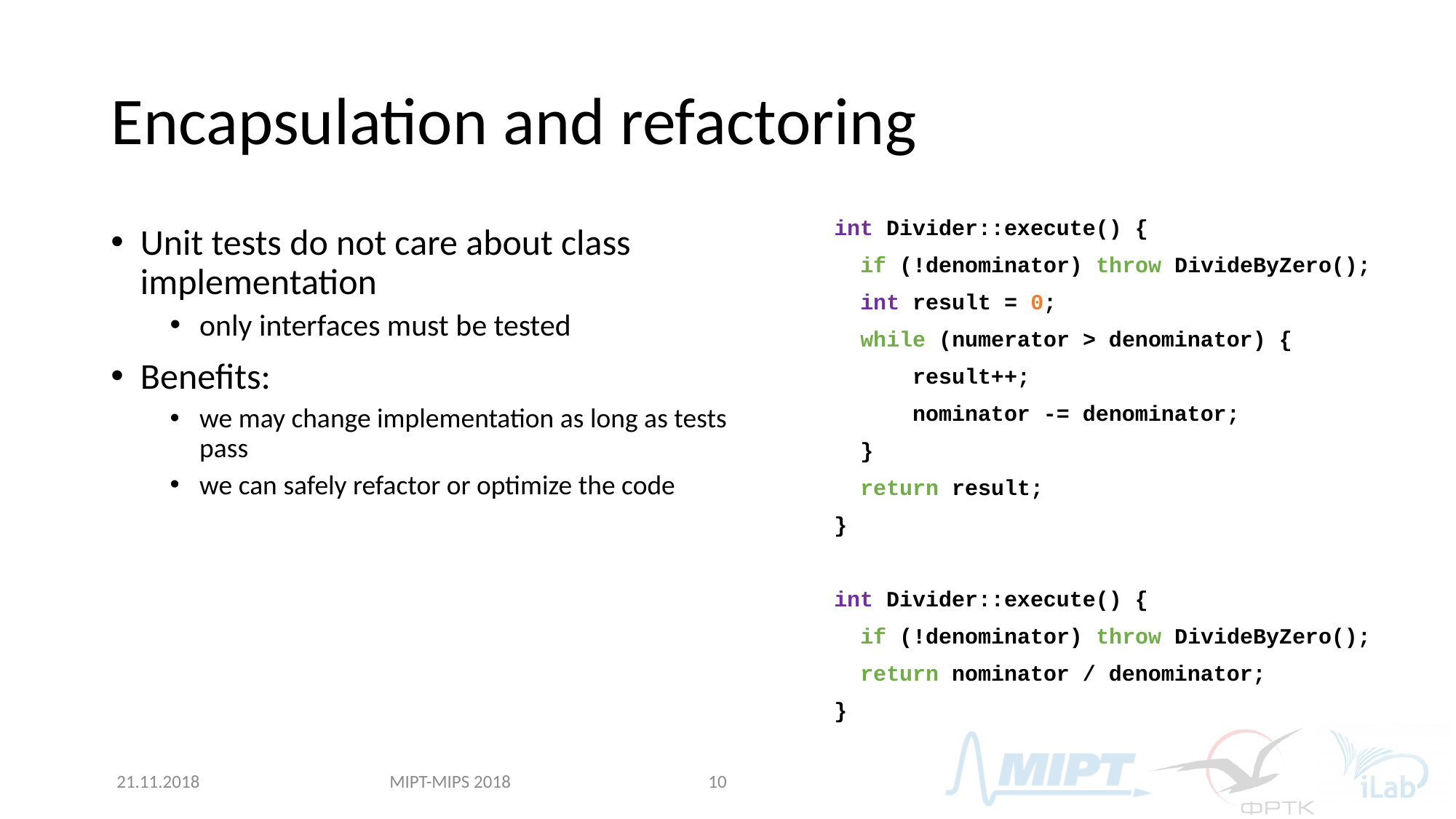

# Encapsulation and refactoring
int Divider::execute() {
  if (!denominator) throw DivideByZero();
  int result = 0;
  while (numerator > denominator) {
      result++;
      nominator -= denominator;
  }
  return result;
}

int Divider::execute() {
  if (!denominator) throw DivideByZero();
  return nominator / denominator;
}
Unit tests do not care about class implementation
only interfaces must be tested
Benefits:
we may change implementation as long as tests pass
we can safely refactor or optimize the code
MIPT-MIPS 2018
21.11.2018
10